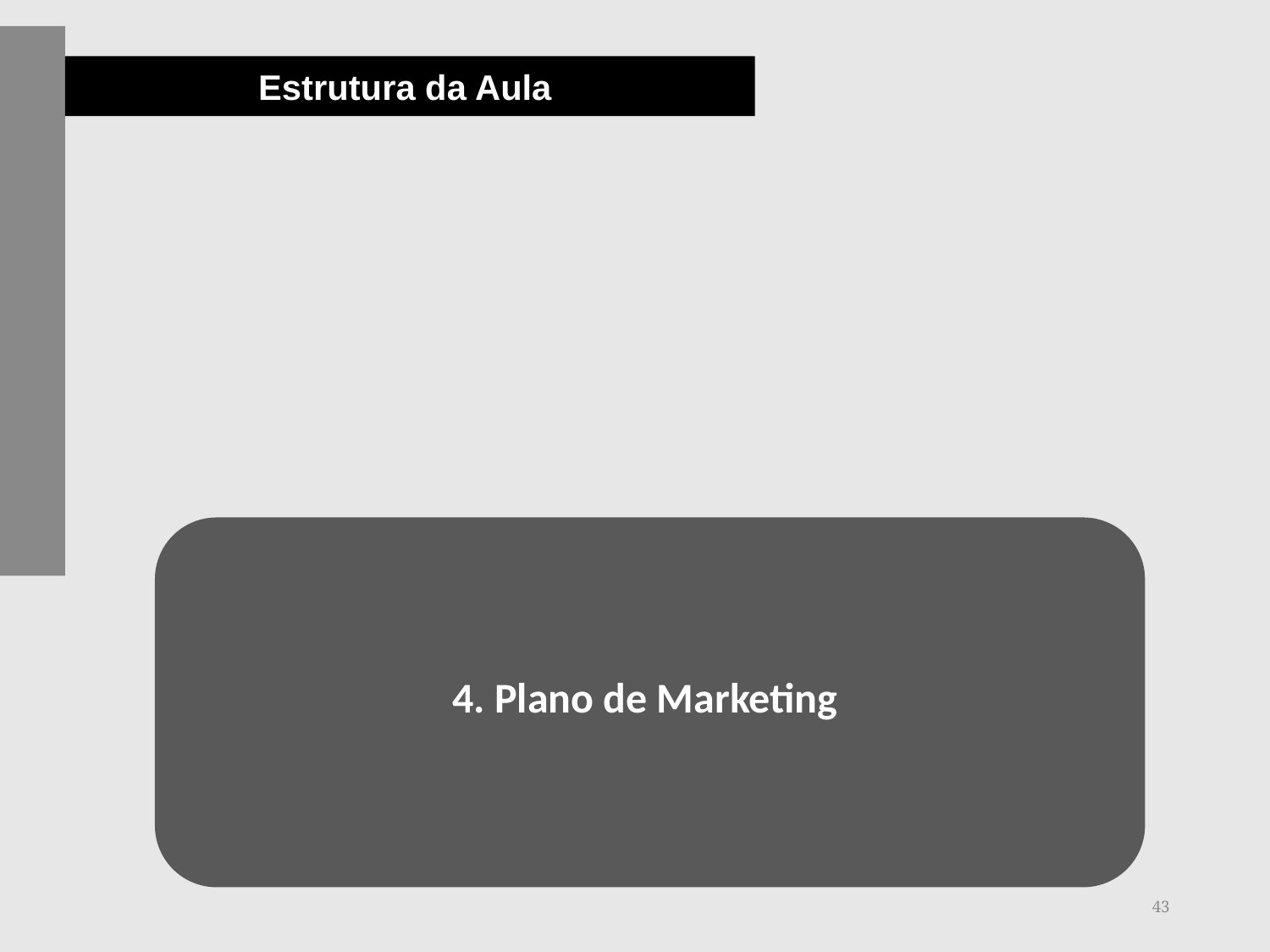

Estrutura da Aula
4. Plano de Marketing
43